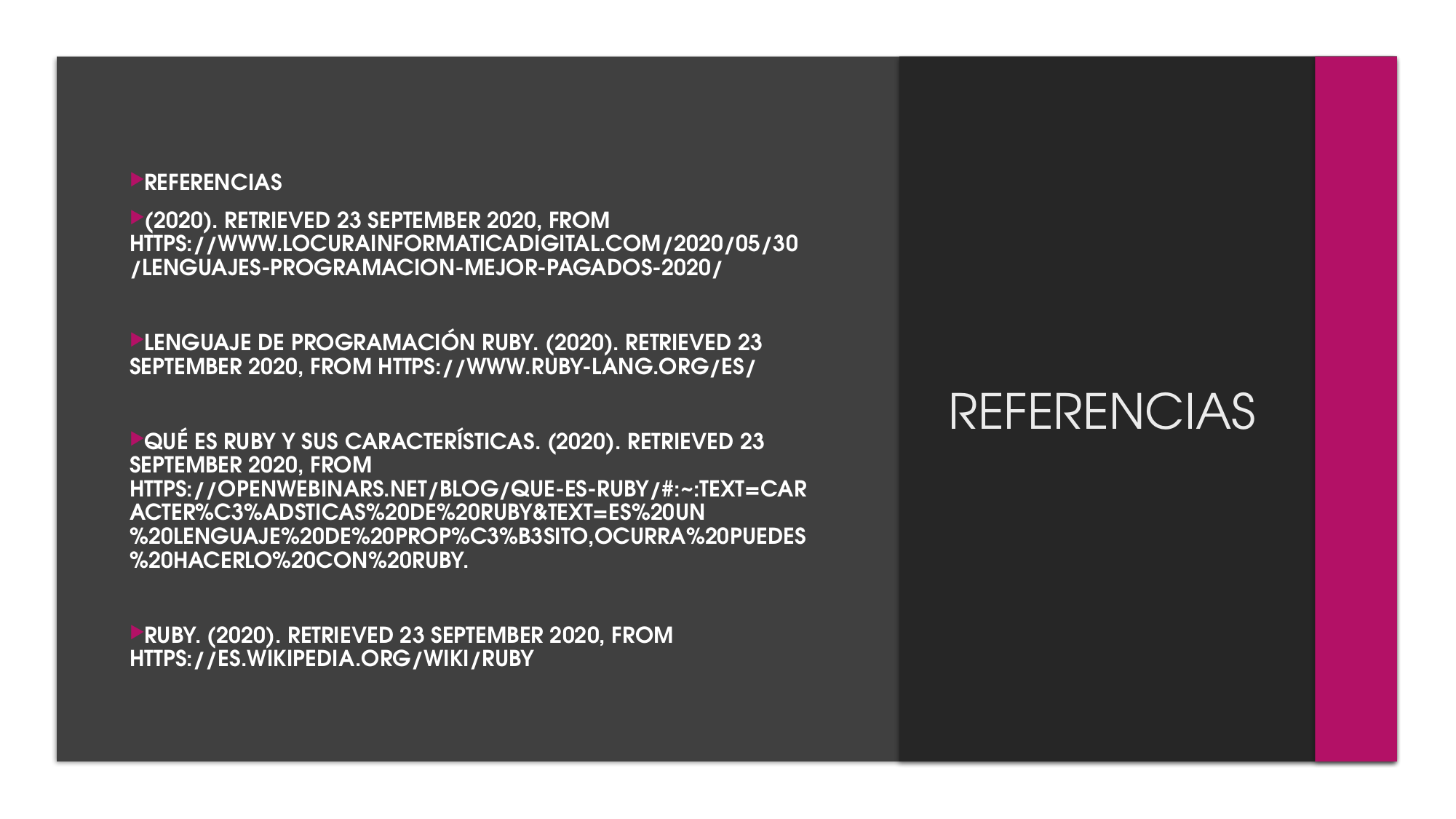

# REFERENCIAS
Referencias
(2020). Retrieved 23 September 2020, from https://www.locurainformaticadigital.com/2020/05/30/lenguajes-programacion-mejor-pagados-2020/

Lenguaje de Programación Ruby. (2020). Retrieved 23 September 2020, from https://www.Ruby-lang.org/es/

Qué es Ruby y sus características. (2020). Retrieved 23 September 2020, from https://openwebinars.net/blog/que-es-Ruby/#:~:text=Caracter%C3%ADsticas%20de%20Ruby&text=Es%20un%20lenguaje%20de%20prop%C3%B3sito,ocurra%20puedes%20hacerlo%20con%20Ruby.

Ruby. (2020). Retrieved 23 September 2020, from https://es.wikipedia.org/wiki/Ruby